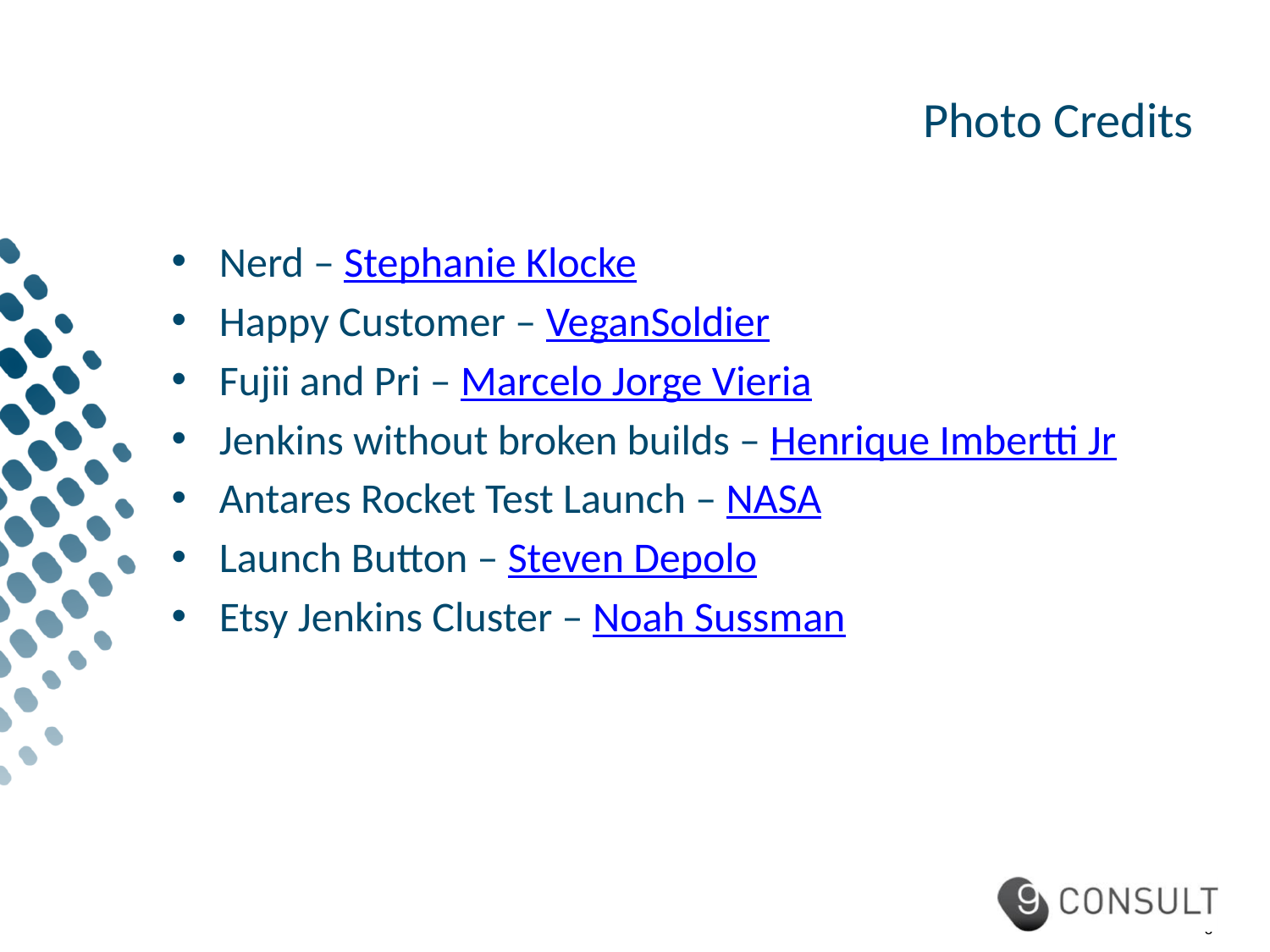

# Photo Credits
Nerd – Stephanie Klocke
Happy Customer – VeganSoldier
Fujii and Pri – Marcelo Jorge Vieria
Jenkins without broken builds – Henrique Imbertti Jr
Antares Rocket Test Launch – NASA
Launch Button – Steven Depolo
Etsy Jenkins Cluster – Noah Sussman